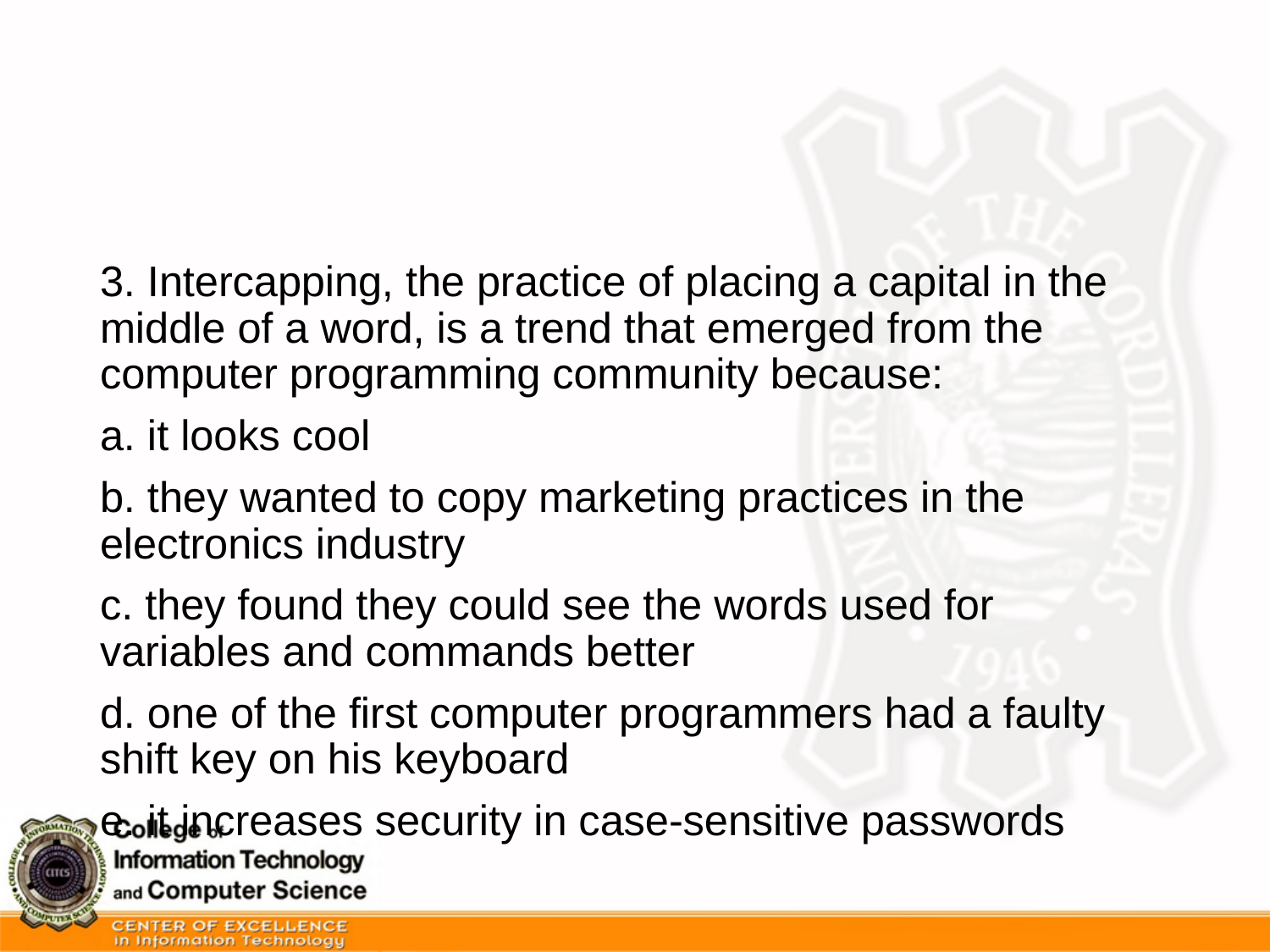

#
3. Intercapping, the practice of placing a capital in the middle of a word, is a trend that emerged from the computer programming community because:
a. it looks cool
b. they wanted to copy marketing practices in the electronics industry
c. they found they could see the words used for variables and commands better
d. one of the first computer programmers had a faulty shift key on his keyboard
e. it increases security in case-sensitive passwords